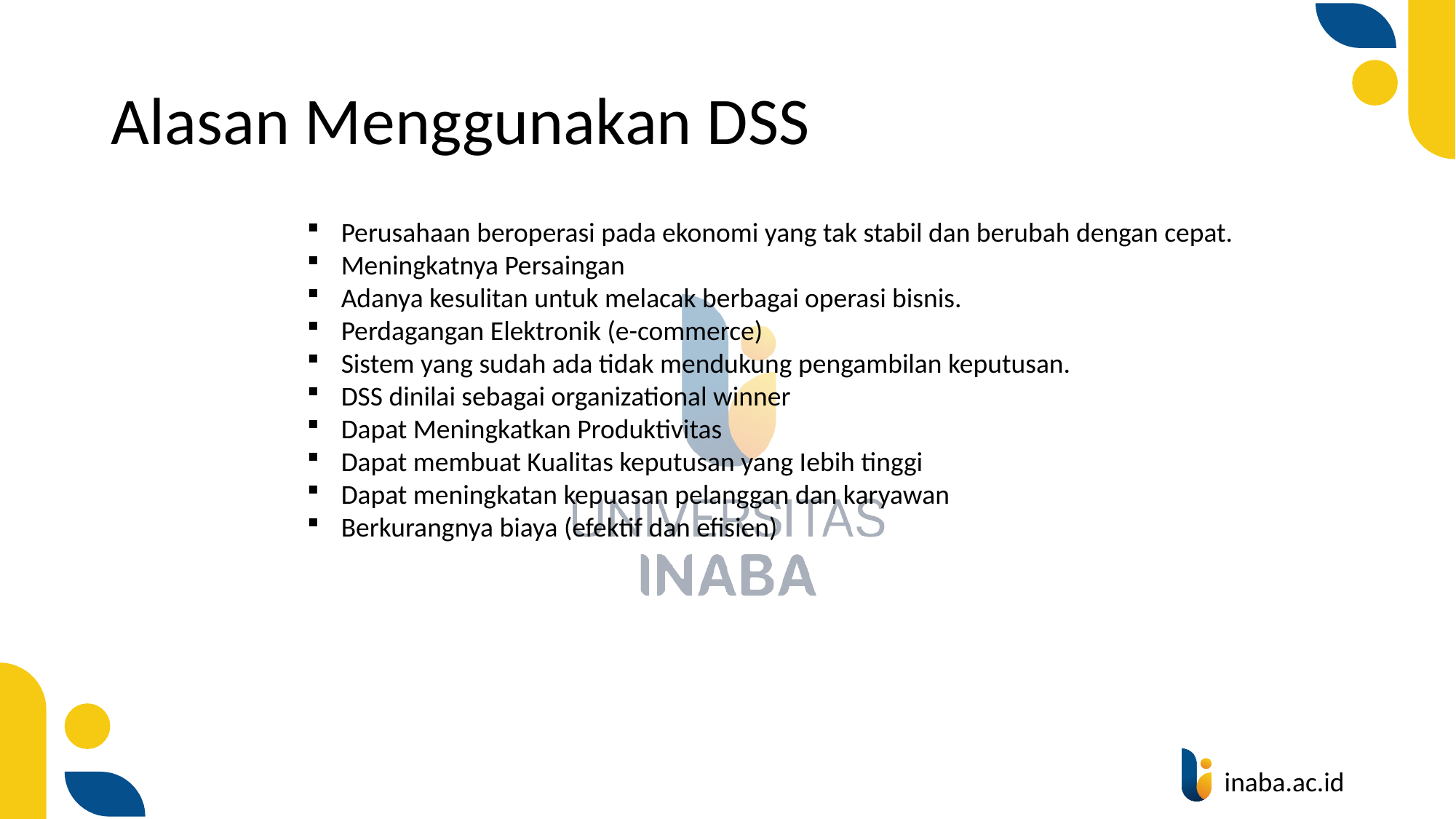

# Alasan Menggunakan DSS
Perusahaan beroperasi pada ekonomi yang tak stabil dan berubah dengan cepat.
Meningkatnya Persaingan
Adanya kesulitan untuk melacak berbagai operasi bisnis.
Perdagangan Elektronik (e-commerce)
Sistem yang sudah ada tidak mendukung pengambilan keputusan.
DSS dinilai sebagai organizational winner
Dapat Meningkatkan Produktivitas
Dapat membuat Kualitas keputusan yang Iebih tinggi
Dapat meningkatan kepuasan pelanggan dan karyawan
Berkurangnya biaya (efektif dan efisien)